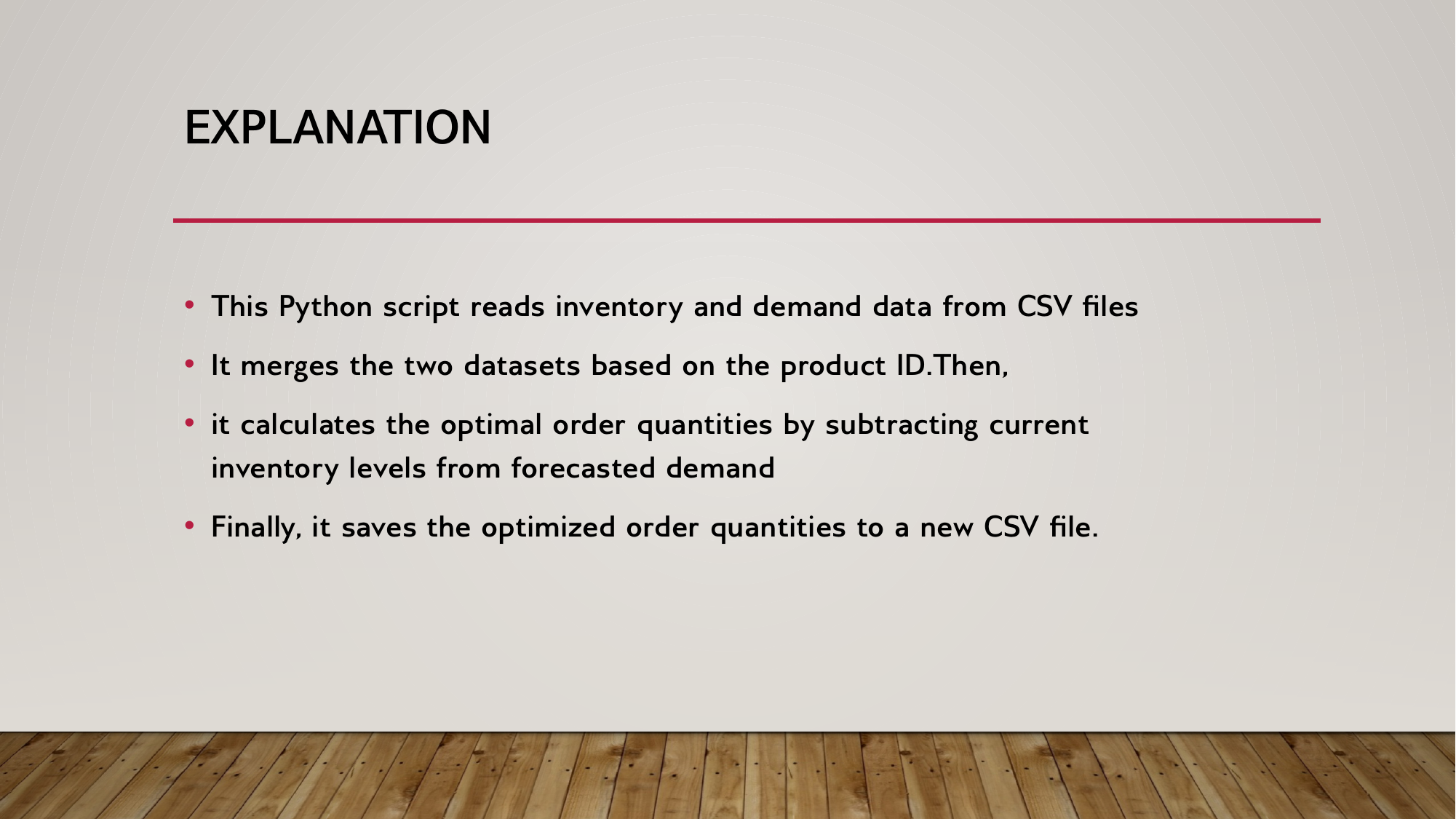

# Explanation
This Python script reads inventory and demand data from CSV files
It merges the two datasets based on the product ID.Then,
it calculates the optimal order quantities by subtracting current inventory levels from forecasted demand
Finally, it saves the optimized order quantities to a new CSV file.